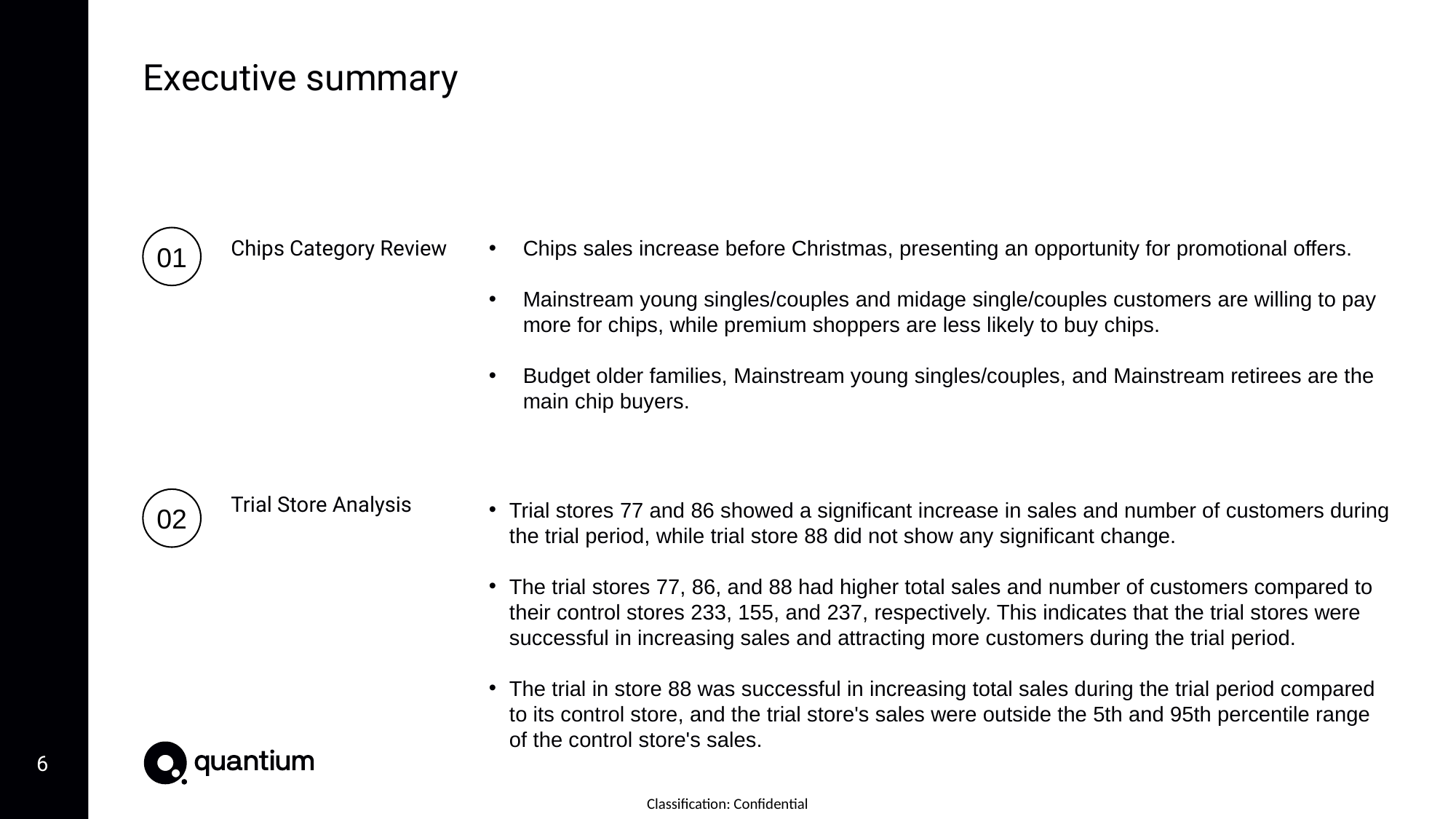

Executive summary
01
Chips Category Review
Chips sales increase before Christmas, presenting an opportunity for promotional offers.

Mainstream young singles/couples and midage single/couples customers are willing to pay more for chips, while premium shoppers are less likely to buy chips.

Budget older families, Mainstream young singles/couples, and Mainstream retirees are the main chip buyers.
02
Trial Store Analysis
Trial stores 77 and 86 showed a significant increase in sales and number of customers during the trial period, while trial store 88 did not show any significant change.

The trial stores 77, 86, and 88 had higher total sales and number of customers compared to their control stores 233, 155, and 237, respectively. This indicates that the trial stores were successful in increasing sales and attracting more customers during the trial period.

The trial in store 88 was successful in increasing total sales during the trial period compared to its control store, and the trial store's sales were outside the 5th and 95th percentile range of the control store's sales.